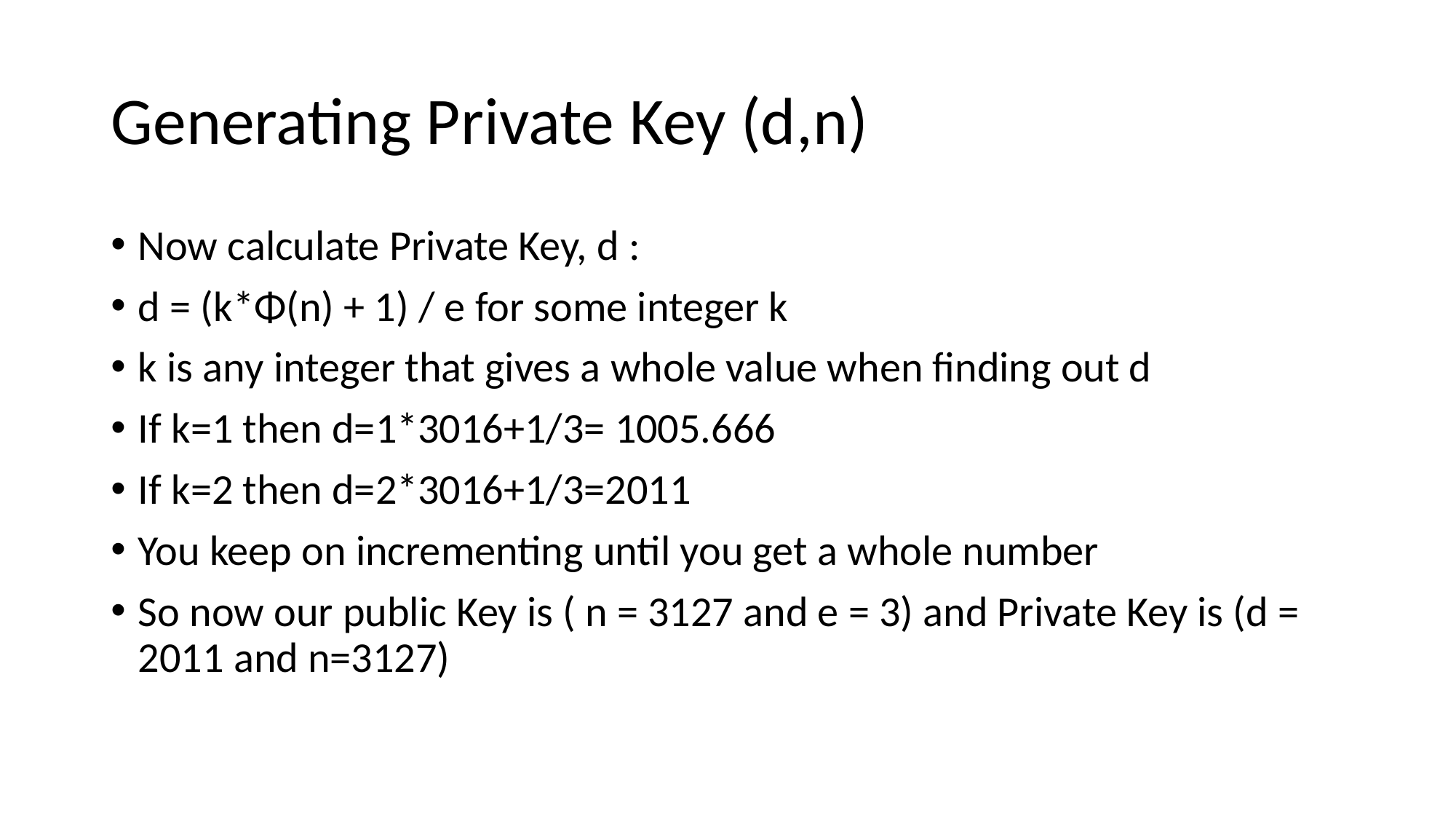

# Generating Private Key (d,n)
Now calculate Private Key, d :
d = (k*Φ(n) + 1) / e for some integer k
k is any integer that gives a whole value when finding out d
If k=1 then d=1*3016+1/3= 1005.666
If k=2 then d=2*3016+1/3=2011
You keep on incrementing until you get a whole number
So now our public Key is ( n = 3127 and e = 3) and Private Key is (d = 2011 and n=3127)